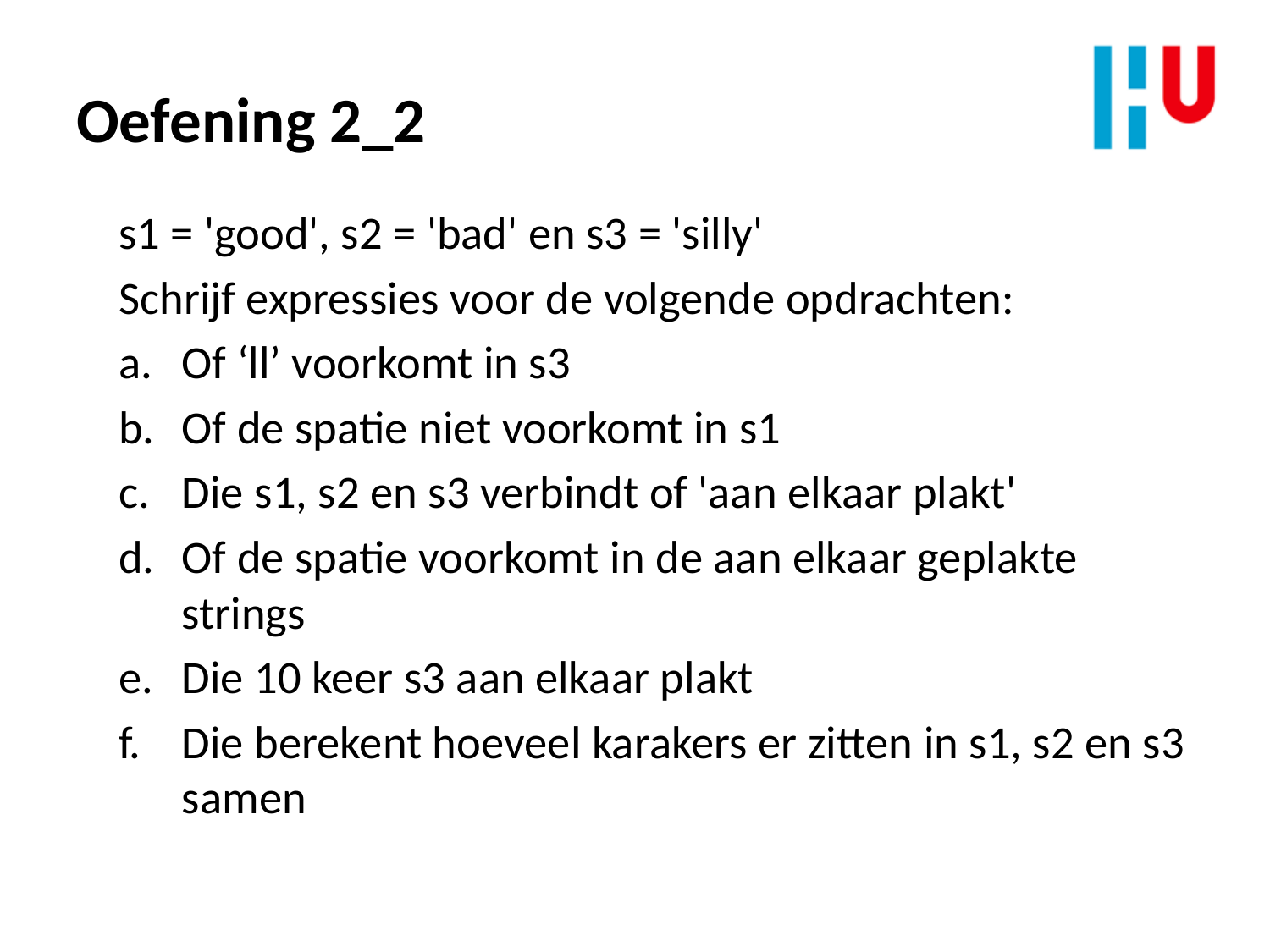

# Oefening 2_2
s1 = 'good', s2 = 'bad' en s3 = 'silly'
Schrijf expressies voor de volgende opdrachten:
Of ‘ll’ voorkomt in s3
Of de spatie niet voorkomt in s1
Die s1, s2 en s3 verbindt of 'aan elkaar plakt'
Of de spatie voorkomt in de aan elkaar geplakte strings
Die 10 keer s3 aan elkaar plakt
Die berekent hoeveel karakers er zitten in s1, s2 en s3 samen